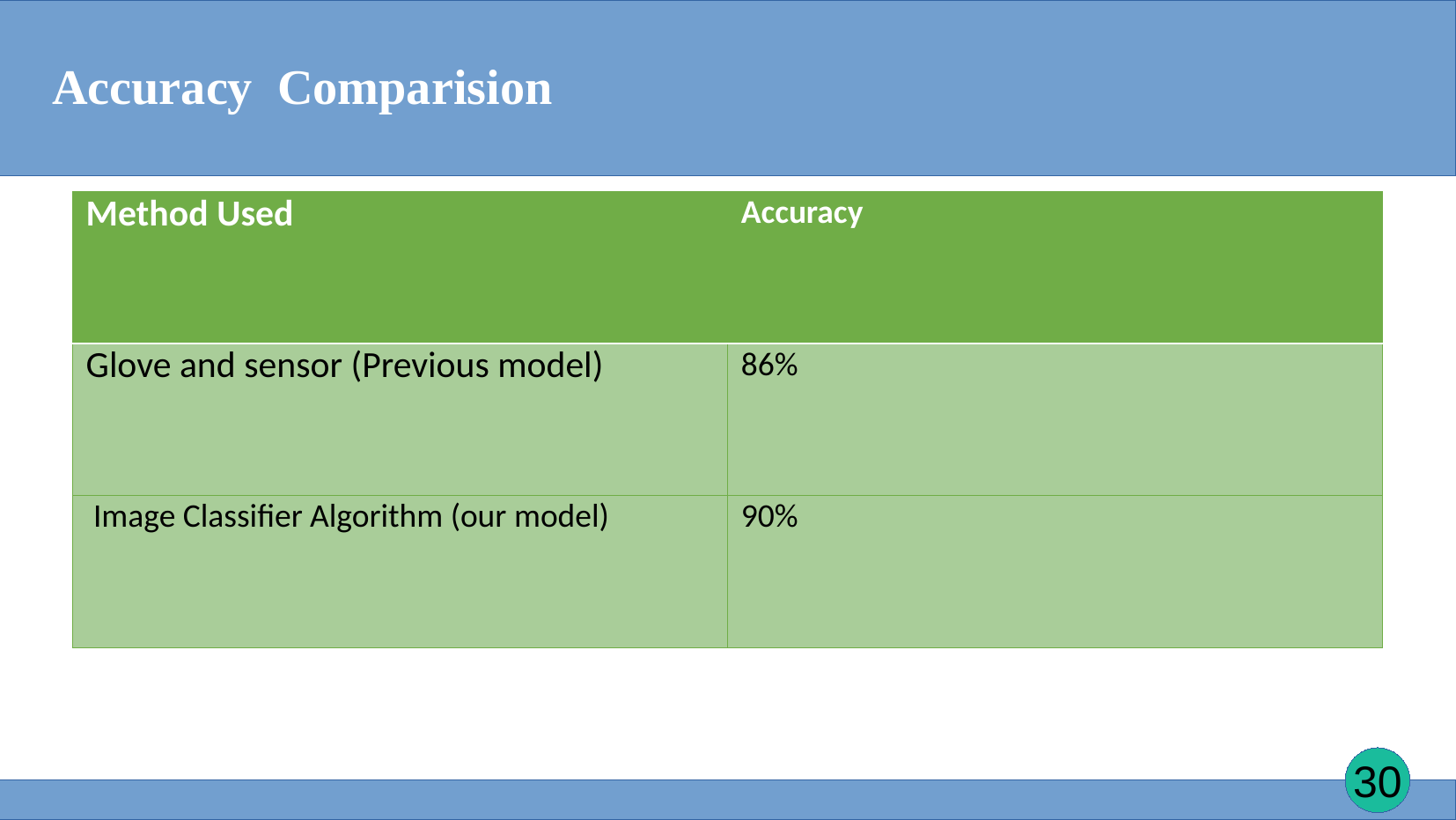

# Accuracy  Comparision
| Method Used | Accuracy |
| --- | --- |
| Glove and sensor (Previous model) | 86% |
| Image Classifier Algorithm (our model) | 90% |